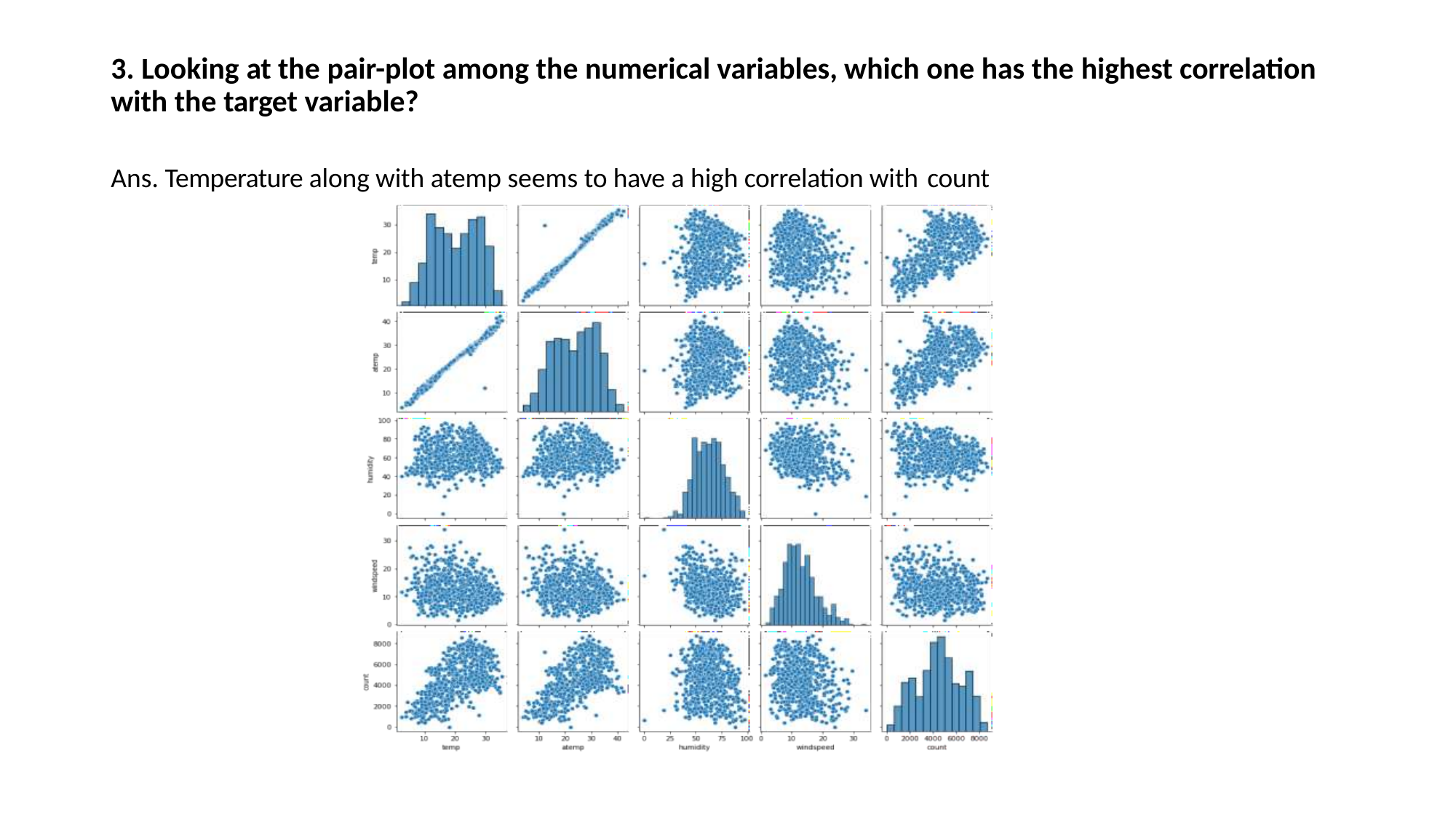

# 3. Looking at the pair-plot among the numerical variables, which one has the highest correlation  with the target variable?
Ans. Temperature along with atemp seems to have a high correlation with count